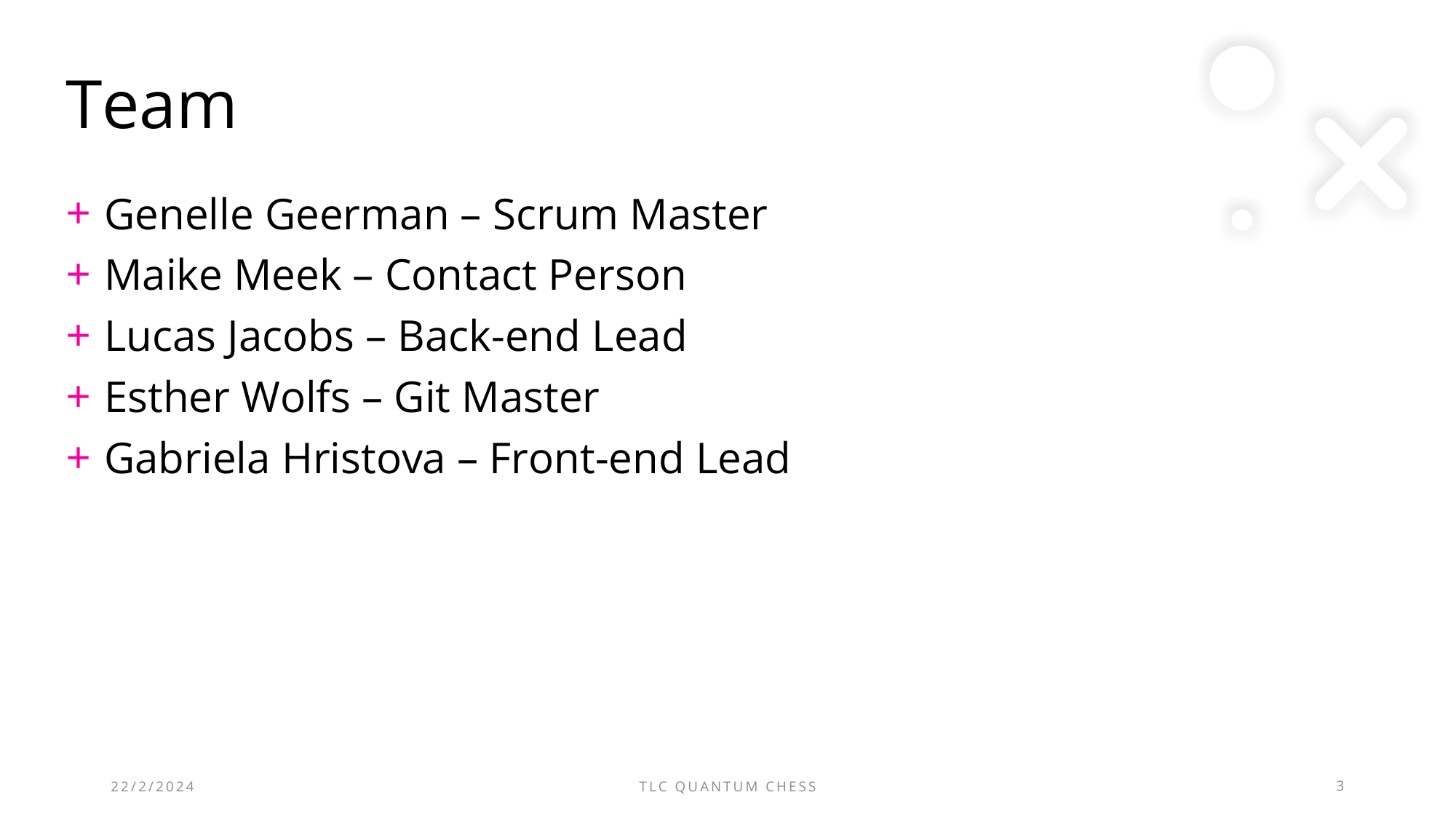

# Team
 Genelle Geerman – Scrum Master
 Maike Meek – Contact Person
 Lucas Jacobs – Back-end Lead
 Esther Wolfs – Git Master
 Gabriela Hristova – Front-end Lead
22/2/2024
TLC Quantum chess
3